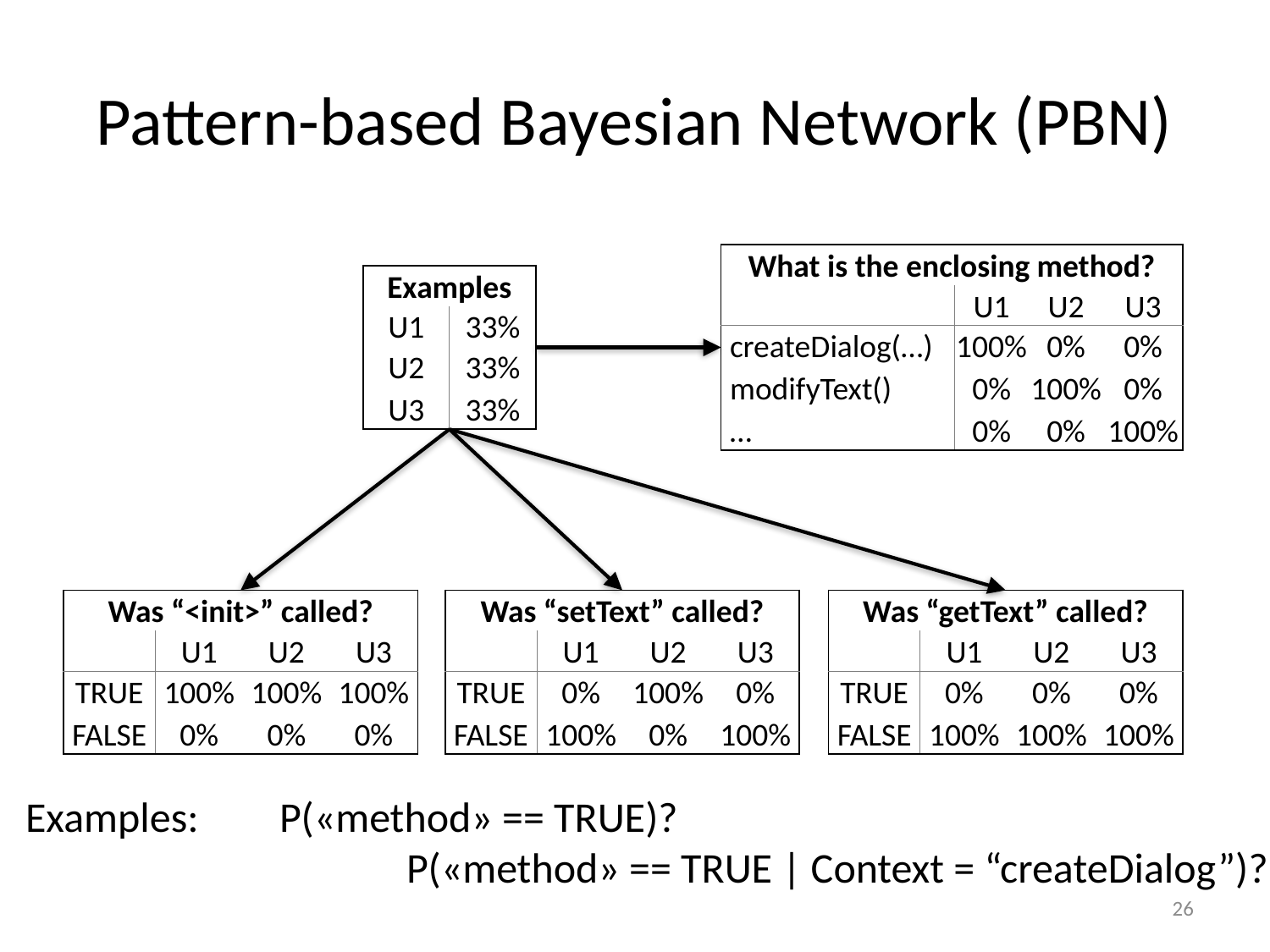

# Pattern-based Bayesian Network (PBN)
| What is the enclosing method? |  |  |  |
| --- | --- | --- | --- |
|  | U1 | U2 | U3 |
| createDialog(…) | 100% | 0% | 0% |
| modifyText() | 0% | 100% | 0% |
| … | 0% | 0% | 100% |
| Examples |  |
| --- | --- |
| U1 | 33% |
| U2 | 33% |
| U3 | 33% |
| Was “<init>” called? |  |  |  |
| --- | --- | --- | --- |
|  | U1 | U2 | U3 |
| TRUE | 100% | 100% | 100% |
| FALSE | 0% | 0% | 0% |
| Was “setText” called? |  |  |  |
| --- | --- | --- | --- |
|  | U1 | U2 | U3 |
| TRUE | 0% | 100% | 0% |
| FALSE | 100% | 0% | 100% |
| Was “getText” called? |  |  |  |
| --- | --- | --- | --- |
|  | U1 | U2 | U3 |
| TRUE | 0% | 0% | 0% |
| FALSE | 100% | 100% | 100% |
Examples:	P(«method» == TRUE)?
			P(«method» == TRUE | Context = “createDialog”)?
26